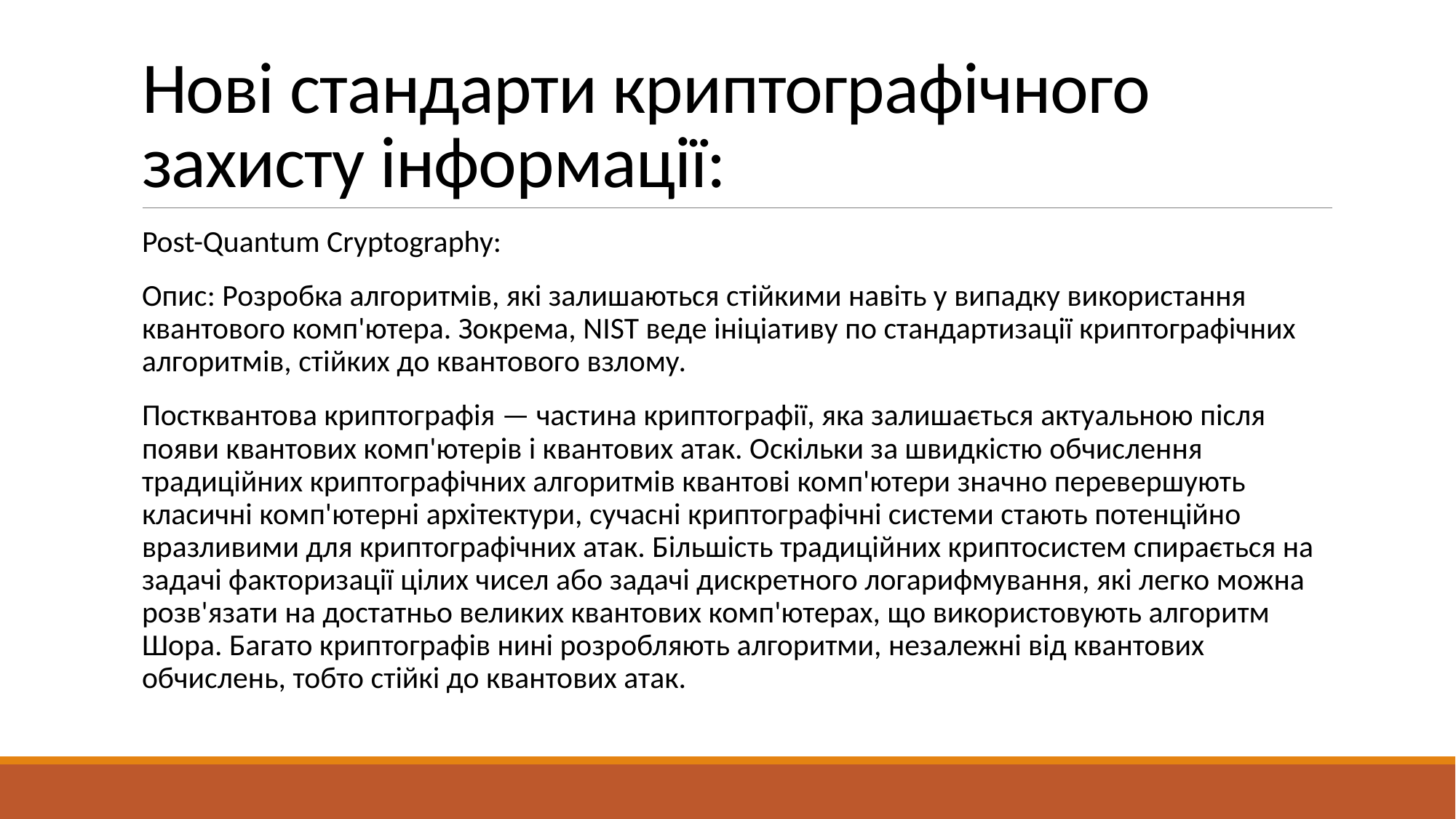

# Нові стандарти криптографічного захисту інформації:
Post-Quantum Cryptography:
Опис: Розробка алгоритмів, які залишаються стійкими навіть у випадку використання квантового комп'ютера. Зокрема, NIST веде ініціативу по стандартизації криптографічних алгоритмів, стійких до квантового взлому.
Постквантова криптографія — частина криптографії, яка залишається актуальною після появи квантових комп'ютерів і квантових атак. Оскільки за швидкістю обчислення традиційних криптографічних алгоритмів квантові комп'ютери значно перевершують класичні комп'ютерні архітектури, сучасні криптографічні системи стають потенційно вразливими для криптографічних атак. Більшість традиційних криптосистем спирається на задачі факторизації цілих чисел або задачі дискретного логарифмування, які легко можна розв'язати на достатньо великих квантових комп'ютерах, що використовують алгоритм Шора. Багато криптографів нині розробляють алгоритми, незалежні від квантових обчислень, тобто стійкі до квантових атак.